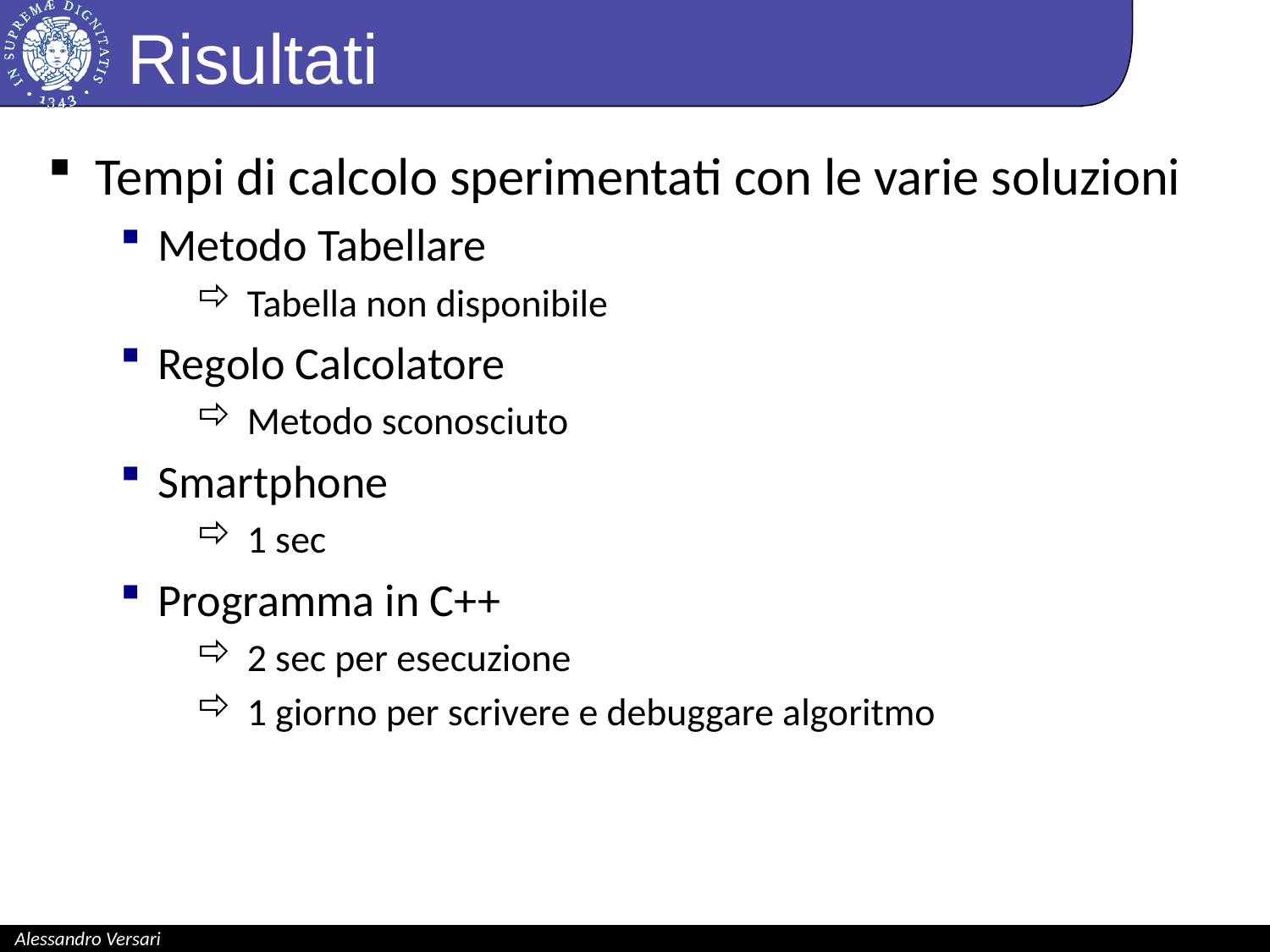

# Risultati
Tempi di calcolo sperimentati con le varie soluzioni
Metodo Tabellare
Tabella non disponibile
Regolo Calcolatore
Metodo sconosciuto
Smartphone
1 sec
Programma in C++
2 sec per esecuzione
1 giorno per scrivere e debuggare algoritmo
Alessandro Versari